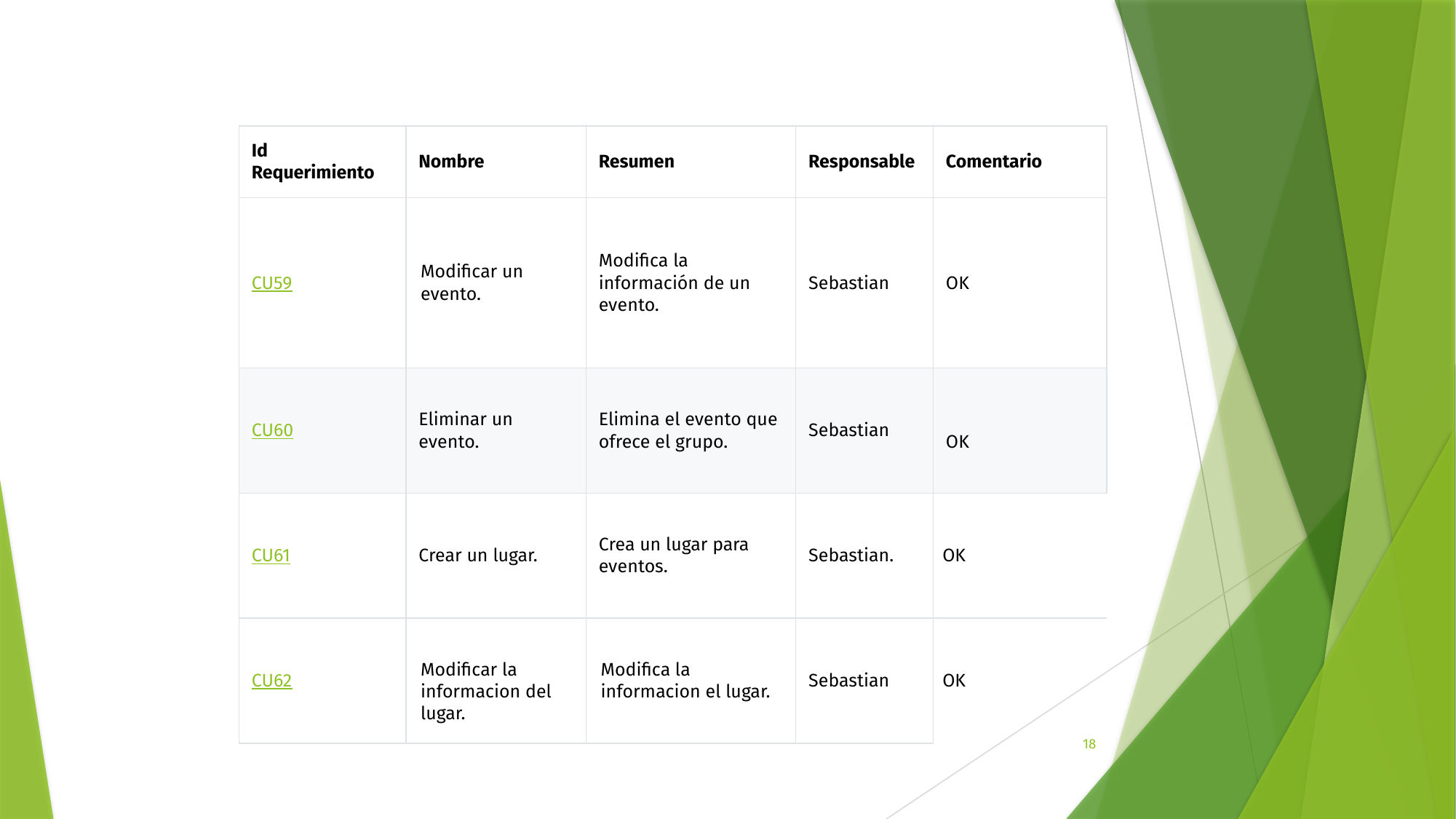

| Id Requerimiento | Nombre | Resumen | Responsable | Comentario |
| --- | --- | --- | --- | --- |
| CU59 | Modificar un evento. | Modifica la información de un evento. | Sebastian | OK |
| CU60 | Eliminar un evento. | Elimina el evento que ofrece el grupo. | Sebastian | OK |
| CU61 | Crear un lugar. | Crea un lugar para eventos. | Sebastian. | OK |
| CU62 | Modificar la informacion del lugar. | Modifica la informacion el lugar. | Sebastian | OK |

18